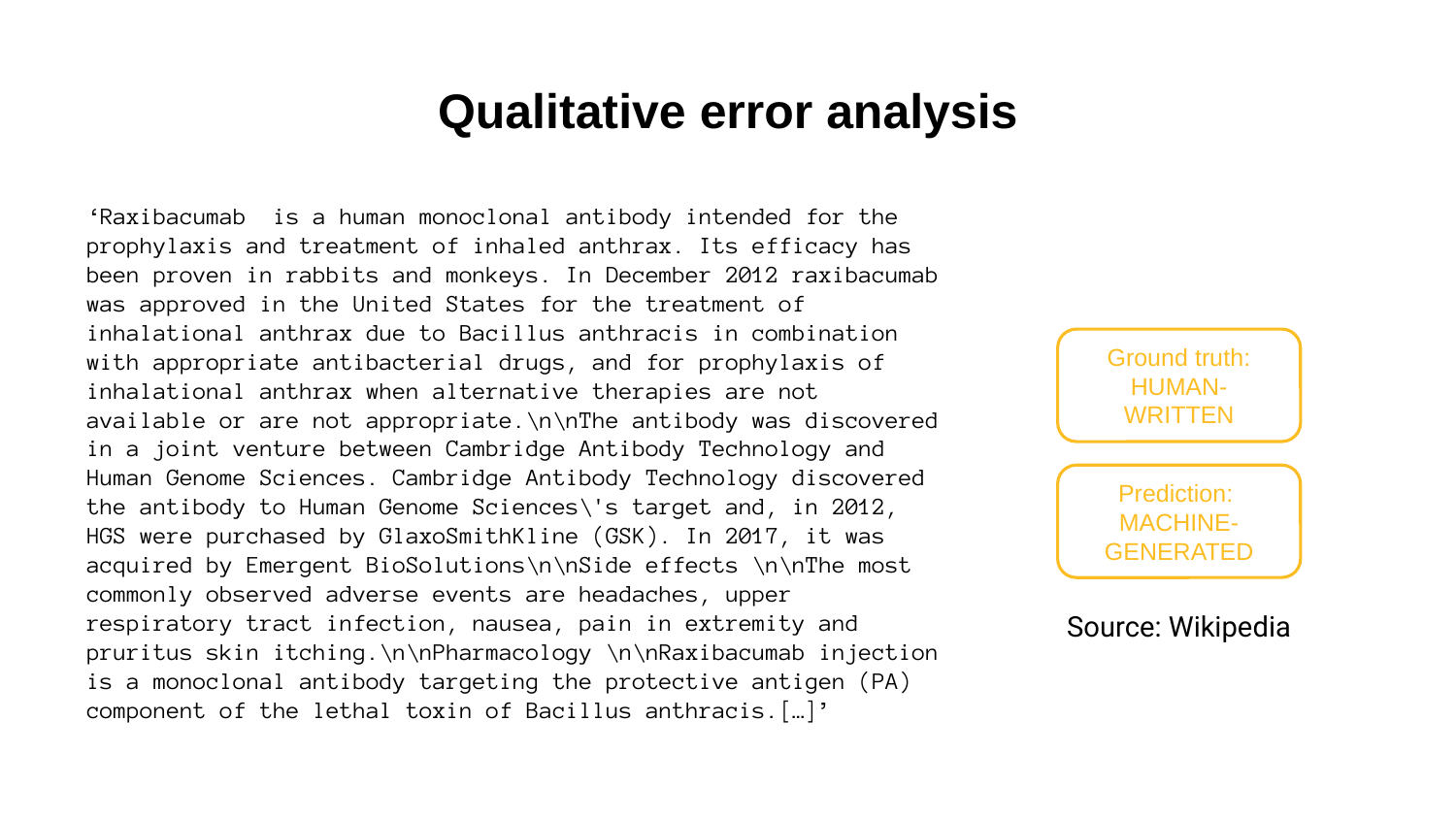

# Qualitative error analysis
‘Raxibacumab  is a human monoclonal antibody intended for the prophylaxis and treatment of inhaled anthrax. Its efficacy has been proven in rabbits and monkeys. In December 2012 raxibacumab was approved in the United States for the treatment of inhalational anthrax due to Bacillus anthracis in combination with appropriate antibacterial drugs, and for prophylaxis of inhalational anthrax when alternative therapies are not available or are not appropriate.\n\nThe antibody was discovered in a joint venture between Cambridge Antibody Technology and Human Genome Sciences. Cambridge Antibody Technology discovered the antibody to Human Genome Sciences\'s target and, in 2012, HGS were purchased by GlaxoSmithKline (GSK). In 2017, it was acquired by Emergent BioSolutions\n\nSide effects \n\nThe most commonly observed adverse events are headaches, upper respiratory tract infection, nausea, pain in extremity and pruritus skin itching.\n\nPharmacology \n\nRaxibacumab injection is a monoclonal antibody targeting the protective antigen (PA) component of the lethal toxin of Bacillus anthracis.[…]’
Ground truth: HUMAN-WRITTEN
Prediction:
MACHINE-GENERATED
Source: Wikipedia